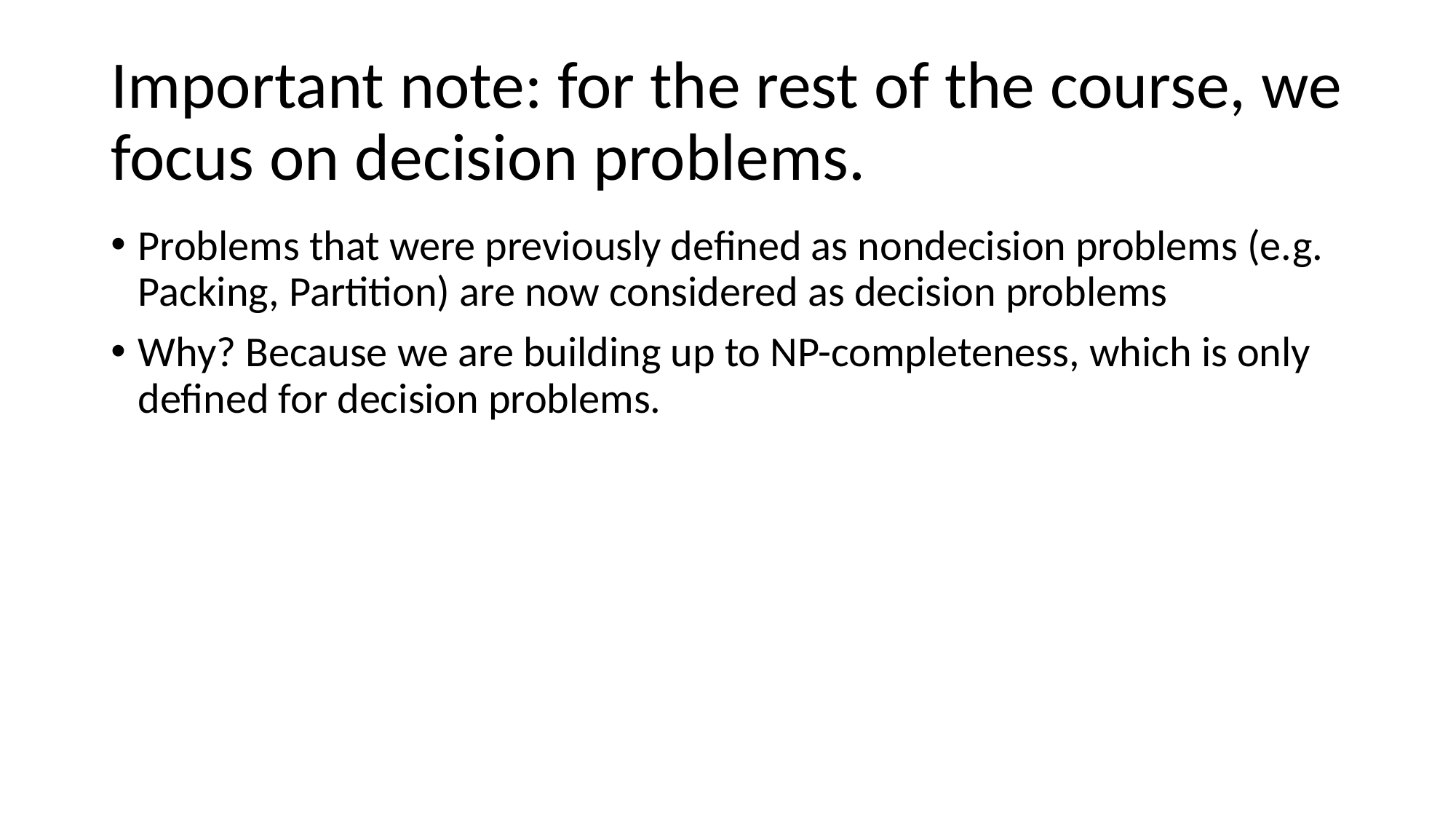

# Important note: for the rest of the course, we focus on decision problems.
Problems that were previously defined as nondecision problems (e.g. Packing, Partition) are now considered as decision problems
Why? Because we are building up to NP-completeness, which is only defined for decision problems.